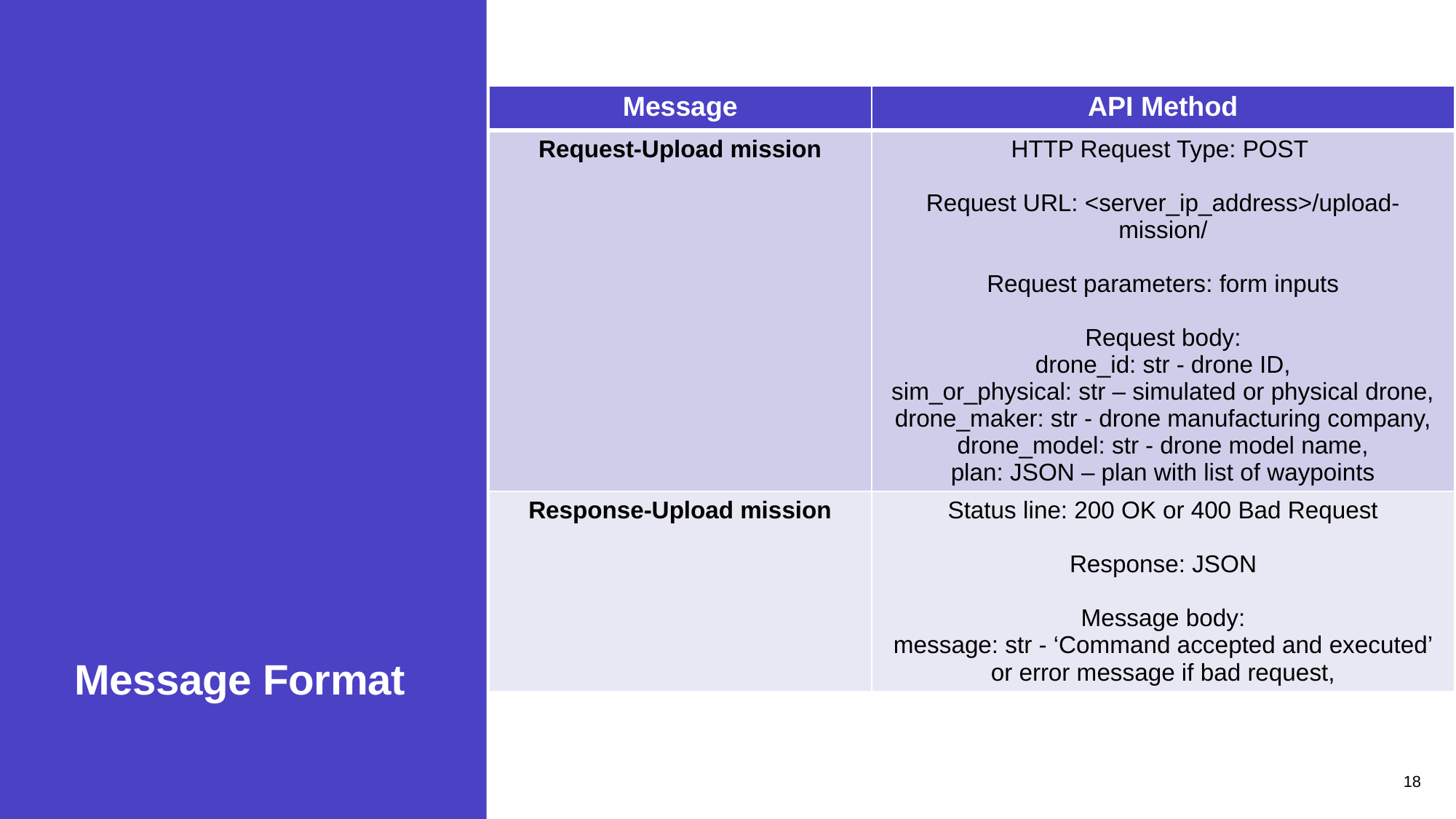

| Message | API Method |
| --- | --- |
| Request-Upload mission | HTTP Request Type: POST Request URL: <server\_ip\_address>/upload-mission/ Request parameters: form inputs Request body: drone\_id: str - drone ID, sim\_or\_physical: str – simulated or physical drone, drone\_maker: str - drone manufacturing company, drone\_model: str - drone model name, plan: JSON – plan with list of waypoints |
| Response-Upload mission | Status line: 200 OK or 400 Bad Request Response: JSON Message body: message: str - ‘Command accepted and executed’ or error message if bad request, |
# Message Format
18